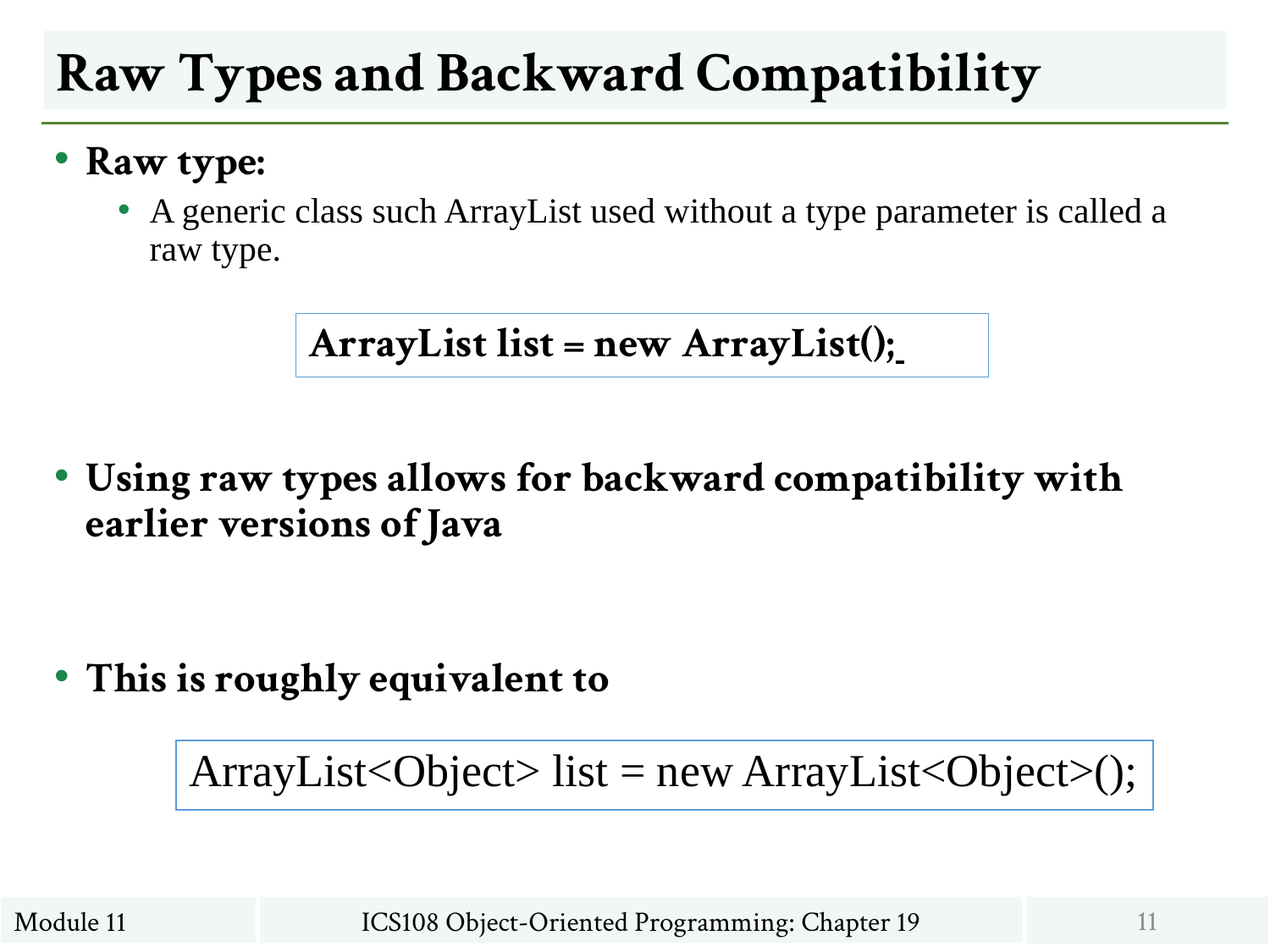

# Raw Types and Backward Compatibility
Raw type:
A generic class such ArrayList used without a type parameter is called a raw type.

Using raw types allows for backward compatibility with earlier versions of Java

This is roughly equivalent to

ArrayList list = new ArrayList();
ArrayList<Object> list = new ArrayList<Object>();
11